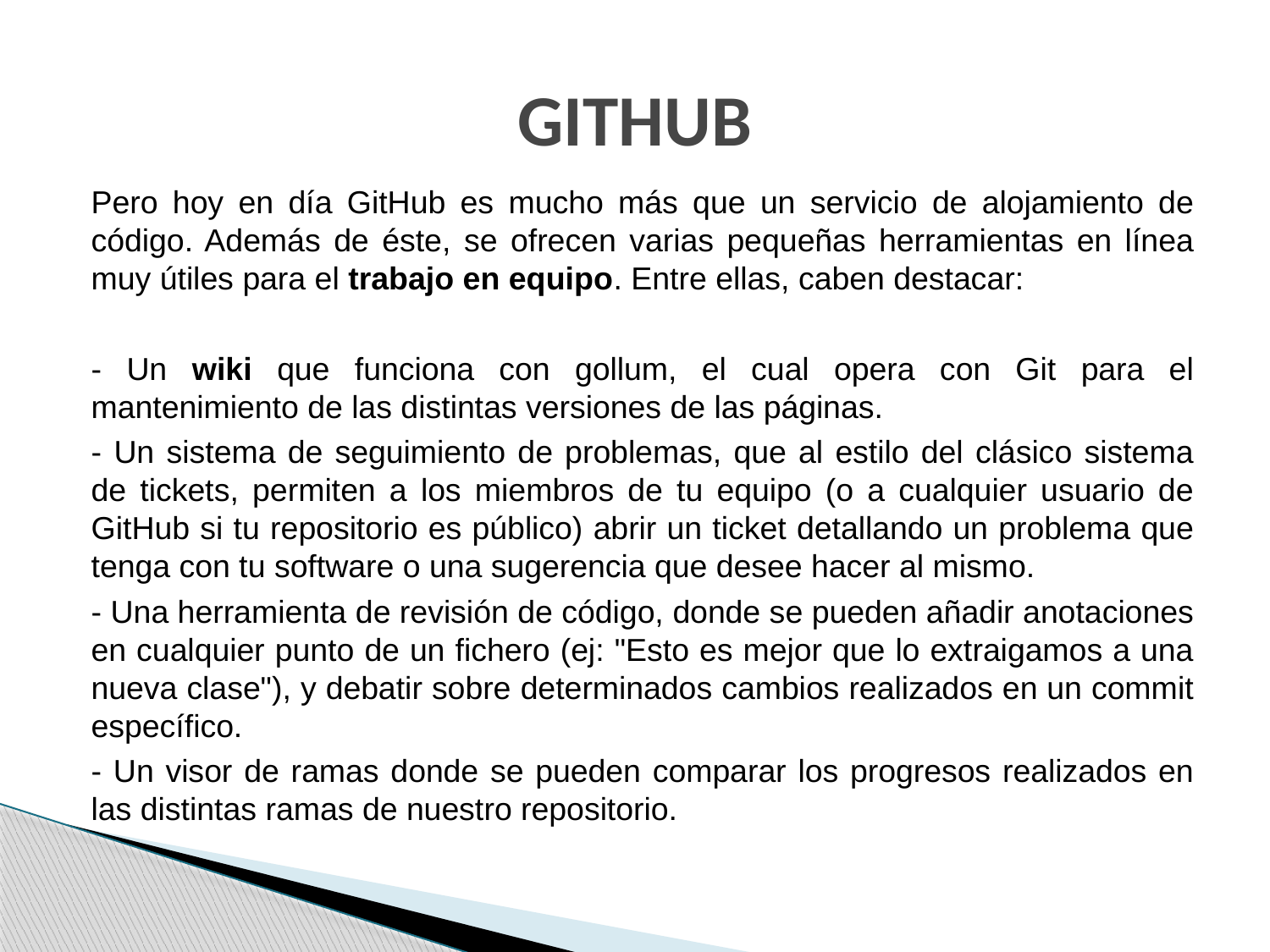

# GITHUB
Pero hoy en día GitHub es mucho más que un servicio de alojamiento de código. Además de éste, se ofrecen varias pequeñas herramientas en línea muy útiles para el trabajo en equipo. Entre ellas, caben destacar:

- Un wiki que funciona con gollum, el cual opera con Git para el mantenimiento de las distintas versiones de las páginas.
- Un sistema de seguimiento de problemas, que al estilo del clásico sistema de tickets, permiten a los miembros de tu equipo (o a cualquier usuario de GitHub si tu repositorio es público) abrir un ticket detallando un problema que tenga con tu software o una sugerencia que desee hacer al mismo.
- Una herramienta de revisión de código, donde se pueden añadir anotaciones en cualquier punto de un fichero (ej: "Esto es mejor que lo extraigamos a una nueva clase"), y debatir sobre determinados cambios realizados en un commit específico.
- Un visor de ramas donde se pueden comparar los progresos realizados en las distintas ramas de nuestro repositorio.